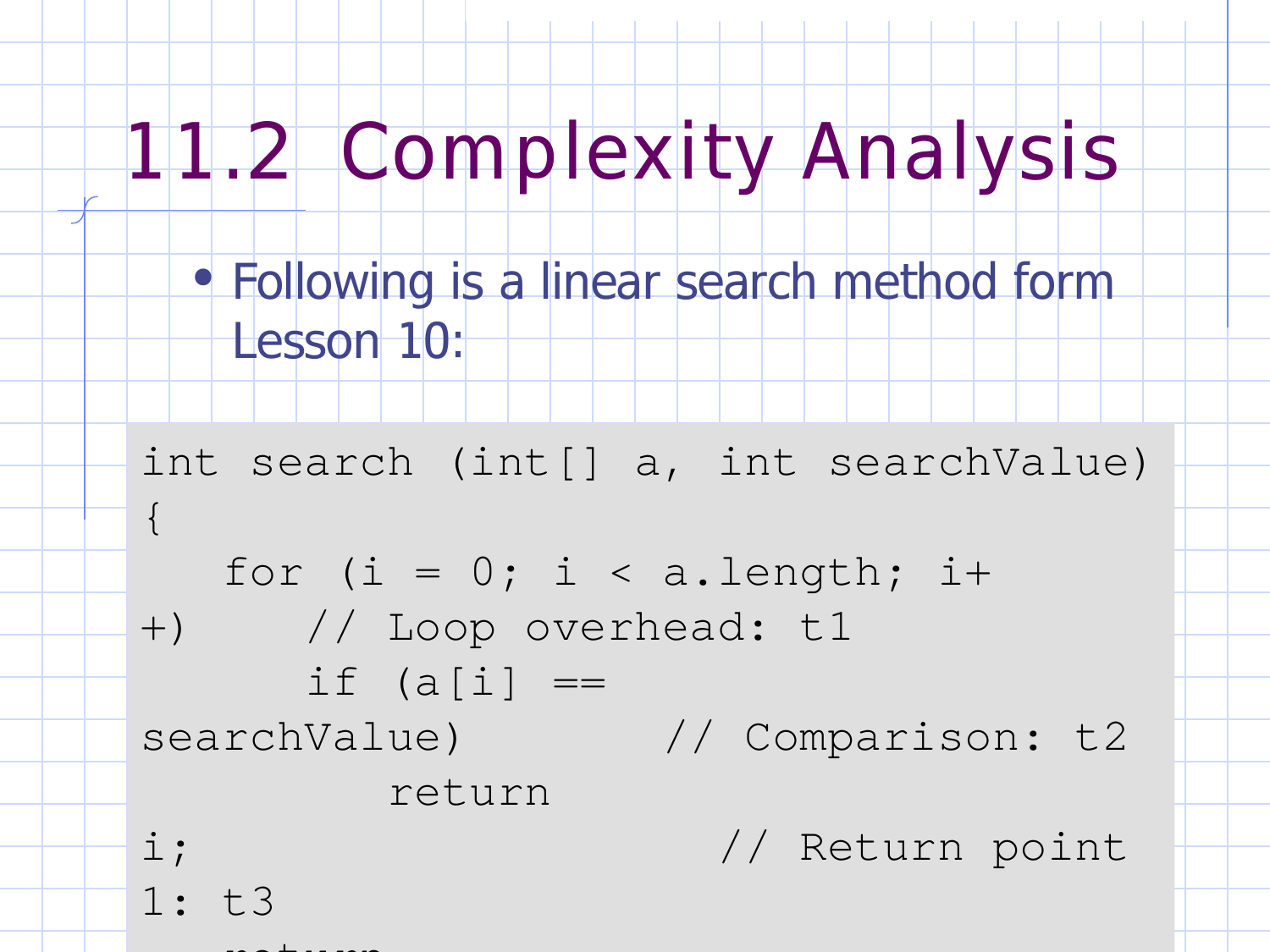

# 11.2  Complexity Analysis
Following is a linear search method form Lesson 10:
int search (int[] a, int searchValue){
   for (i = 0; i < a.length; i++)    // Loop overhead: t1
      if (a[i] == searchValue)       // Comparison: t2
         return i;                   // Return point 1: t3
   return location;                  // Return point 2: t4
}